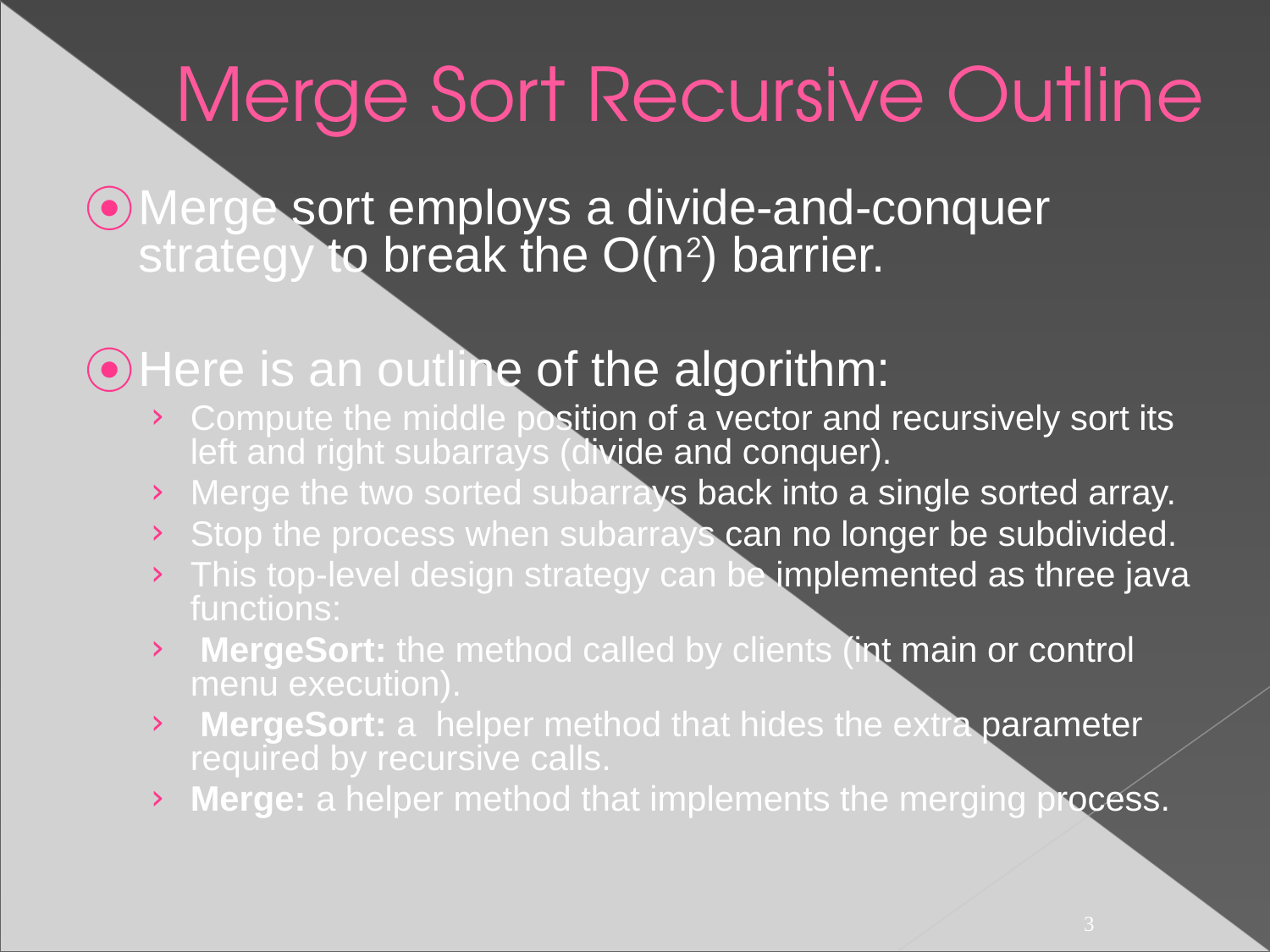

Merge Sort Recursive Outline
Merge sort employs a divide-and-conquer strategy to break the O(n2) barrier.

Here is an outline of the algorithm:
Compute the middle position of a vector and recursively sort its left and right subarrays (divide and conquer).
Merge the two sorted subarrays back into a single sorted array.
Stop the process when subarrays can no longer be subdivided.
This top-level design strategy can be implemented as three java functions:
 MergeSort: the method called by clients (int main or control menu execution).
 MergeSort: a  helper method that hides the extra parameter required by recursive calls.
Merge: a helper method that implements the merging process.
3